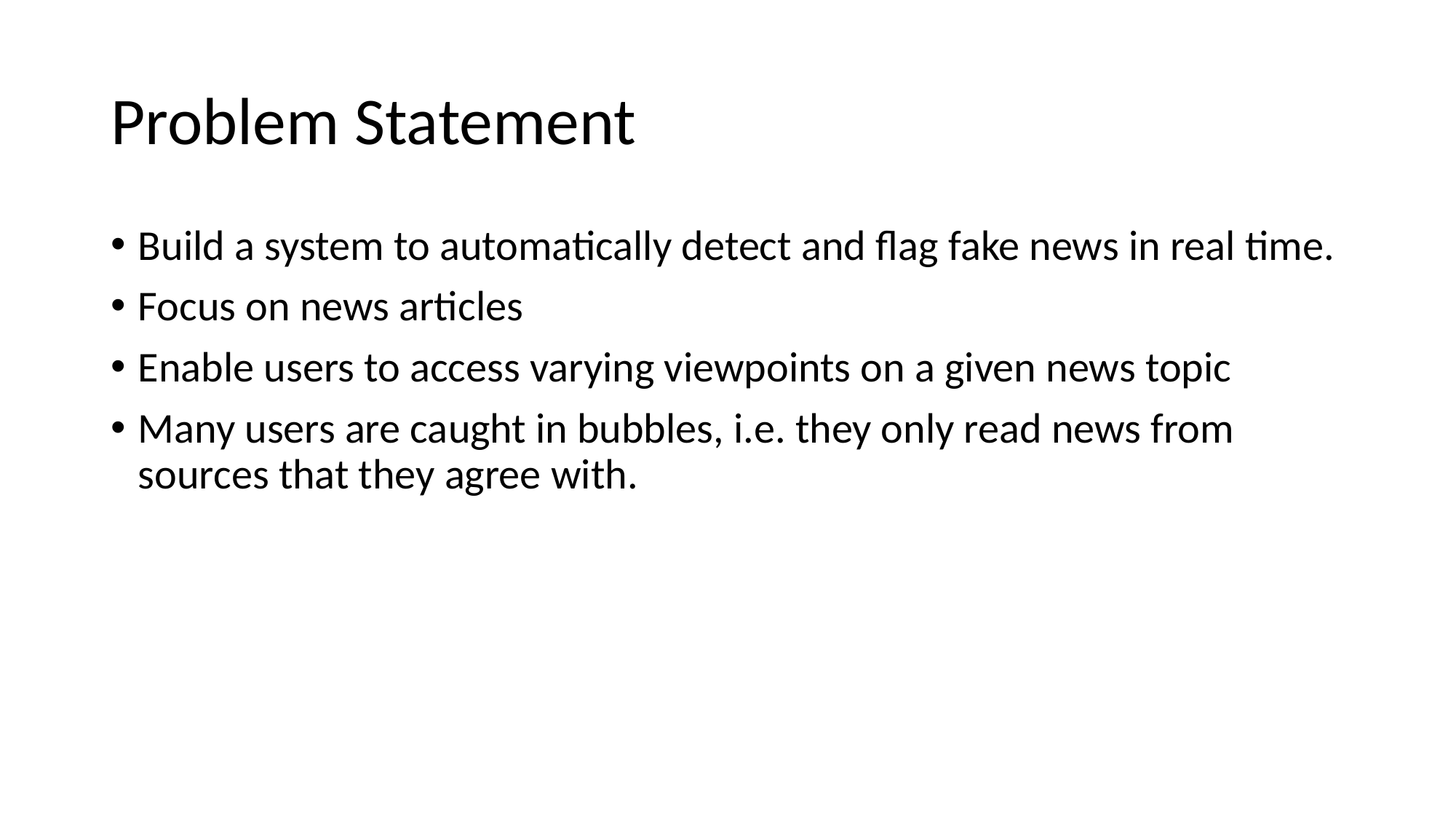

# Problem Statement
Build a system to automatically detect and flag fake news in real time.
Focus on news articles
Enable users to access varying viewpoints on a given news topic
Many users are caught in bubbles, i.e. they only read news from sources that they agree with.